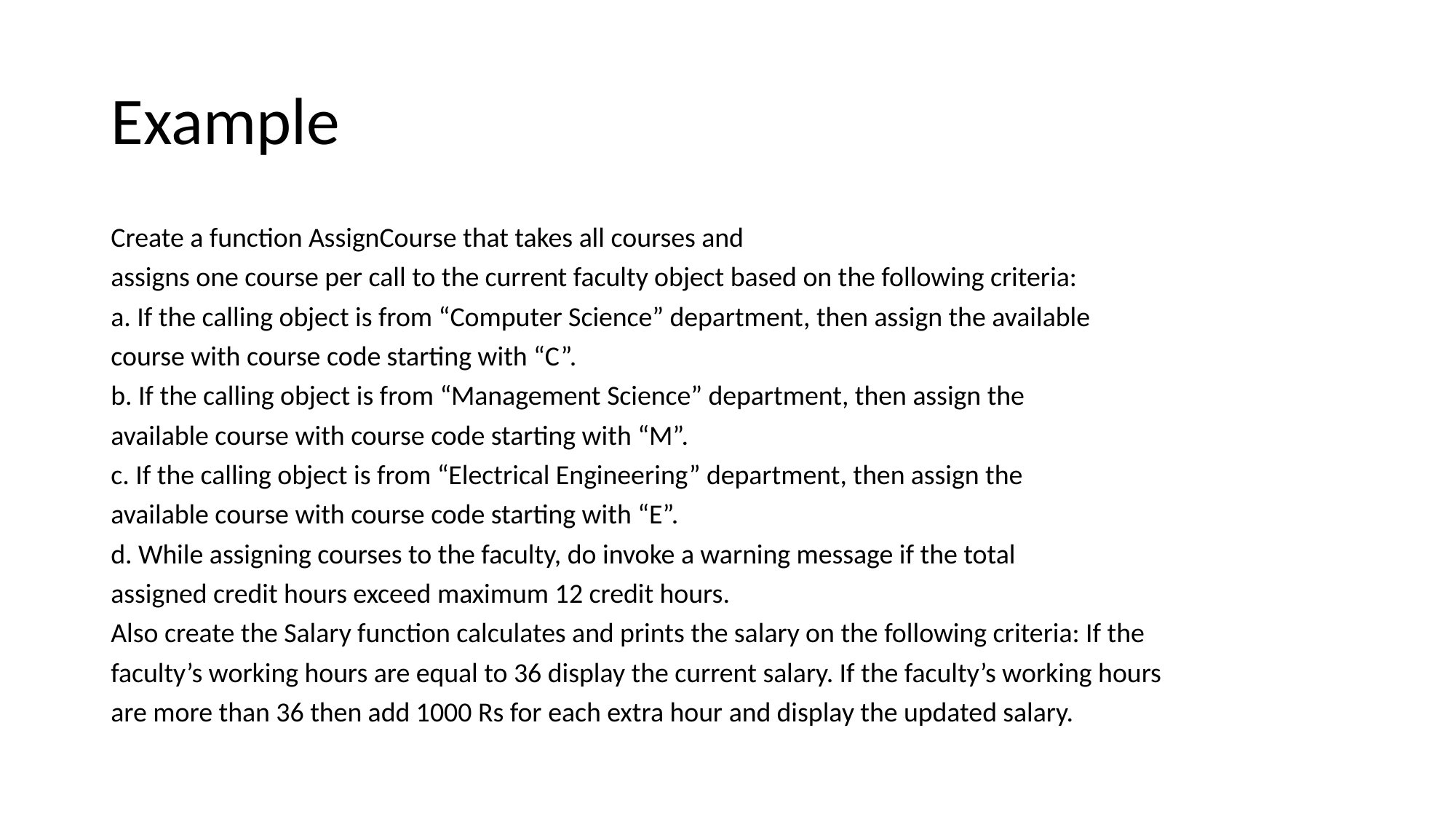

# Example
Create a function AssignCourse that takes all courses and
assigns one course per call to the current faculty object based on the following criteria:
a. If the calling object is from “Computer Science” department, then assign the available
course with course code starting with “C”.
b. If the calling object is from “Management Science” department, then assign the
available course with course code starting with “M”.
c. If the calling object is from “Electrical Engineering” department, then assign the
available course with course code starting with “E”.
d. While assigning courses to the faculty, do invoke a warning message if the total
assigned credit hours exceed maximum 12 credit hours.
Also create the Salary function calculates and prints the salary on the following criteria: If the
faculty’s working hours are equal to 36 display the current salary. If the faculty’s working hours
are more than 36 then add 1000 Rs for each extra hour and display the updated salary.